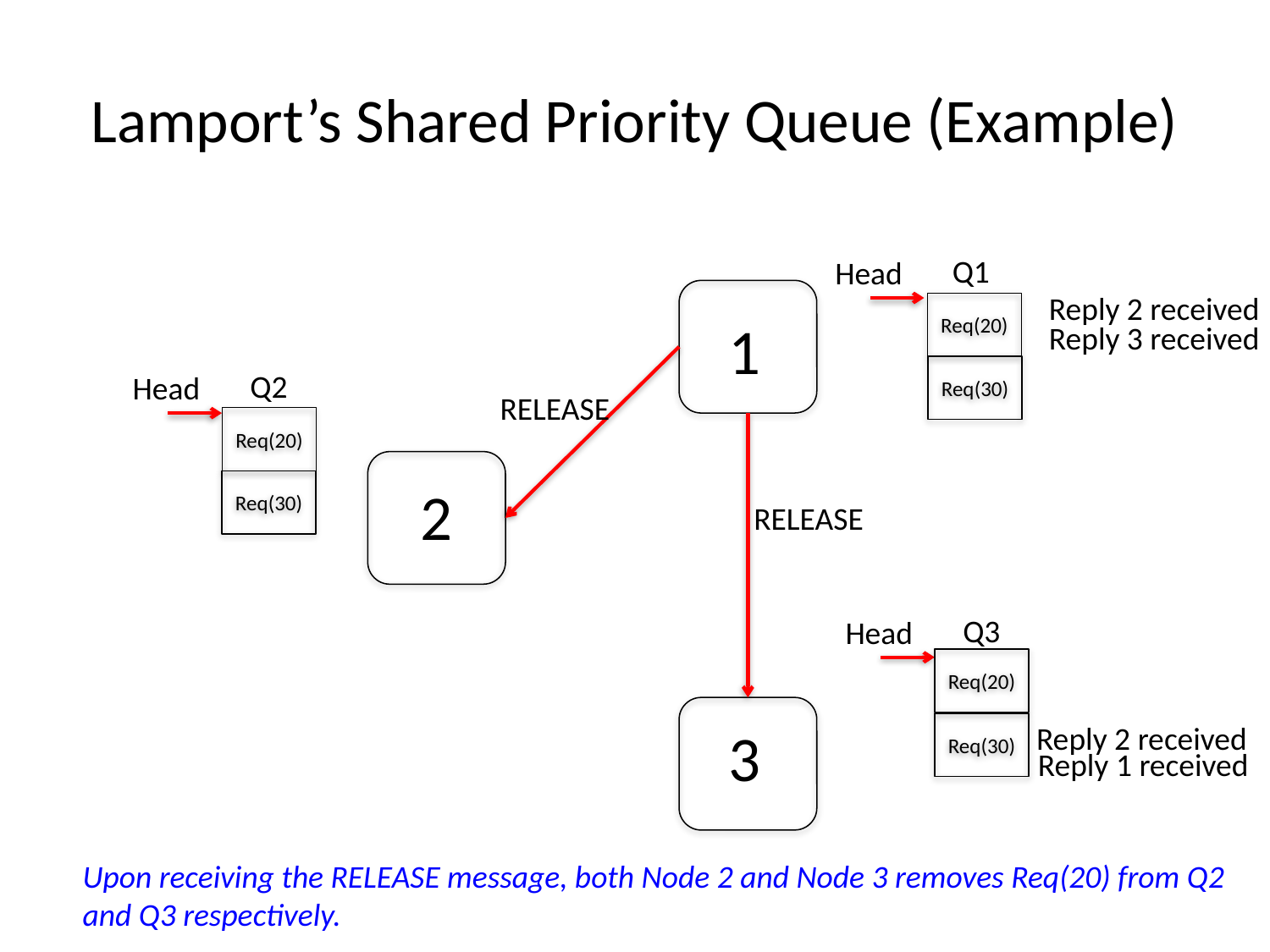

# Lamport’s Shared Priority Queue (Example)
Q1
Head

Reply 2 received
Req(20)
1
Reply 3 received
Req(30)
Q2
Head
RELEASE
Req(20)

Req(30)
2
RELEASE
Q3
Head
Req(20)

3
Reply 2 received
Req(30)
Reply 1 received
Upon receiving the RELEASE message, both Node 2 and Node 3 removes Req(20) from Q2
and Q3 respectively.